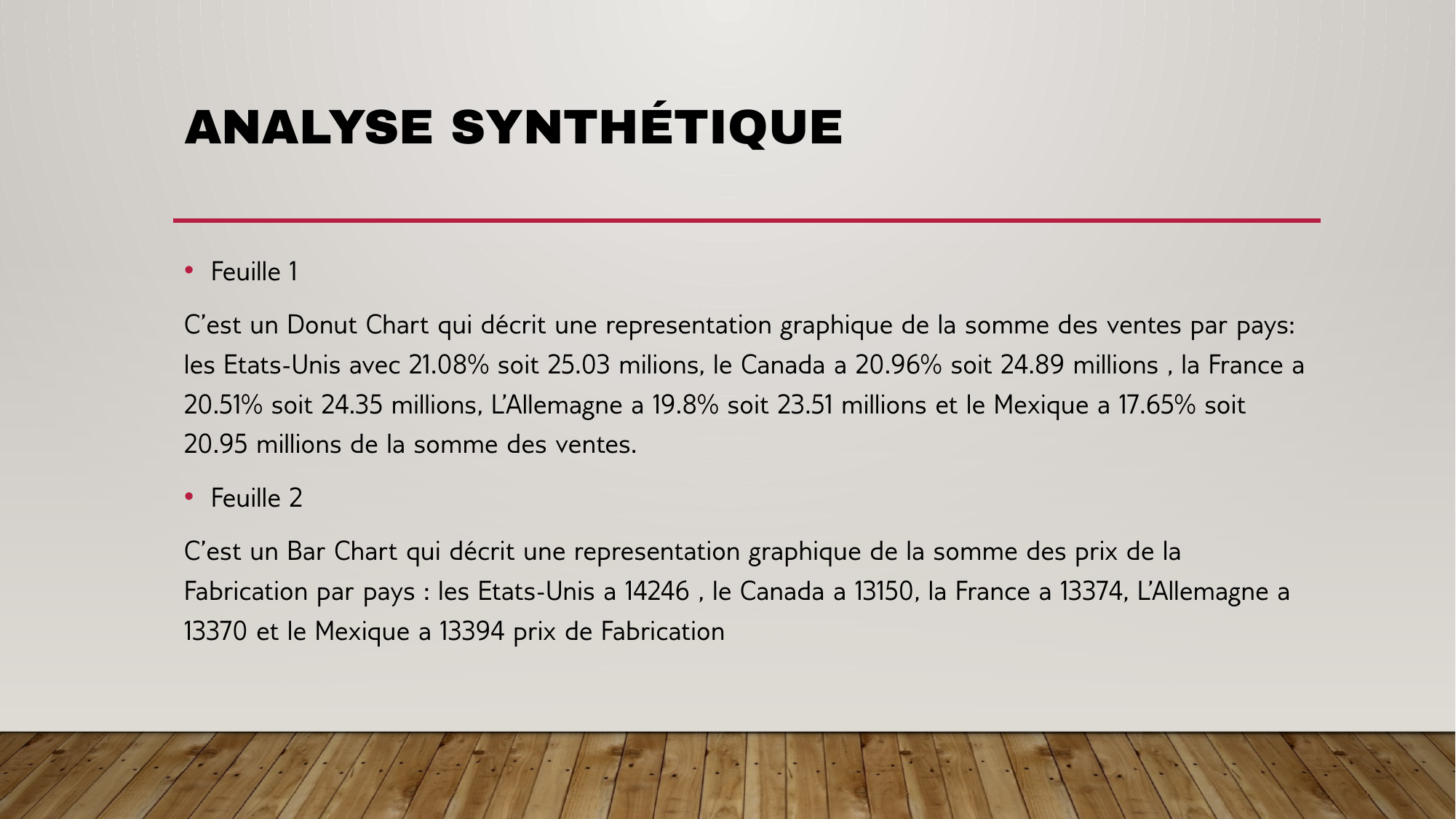

# Analyse Synthétique
Feuille 1
C’est un Donut Chart qui décrit une representation graphique de la somme des ventes par pays: les Etats-Unis avec 21.08% soit 25.03 milions, le Canada a 20.96% soit 24.89 millions , la France a 20.51% soit 24.35 millions, L’Allemagne a 19.8% soit 23.51 millions et le Mexique a 17.65% soit 20.95 millions de la somme des ventes.
Feuille 2
C’est un Bar Chart qui décrit une representation graphique de la somme des prix de la Fabrication par pays : les Etats-Unis a 14246 , le Canada a 13150, la France a 13374, L’Allemagne a 13370 et le Mexique a 13394 prix de Fabrication